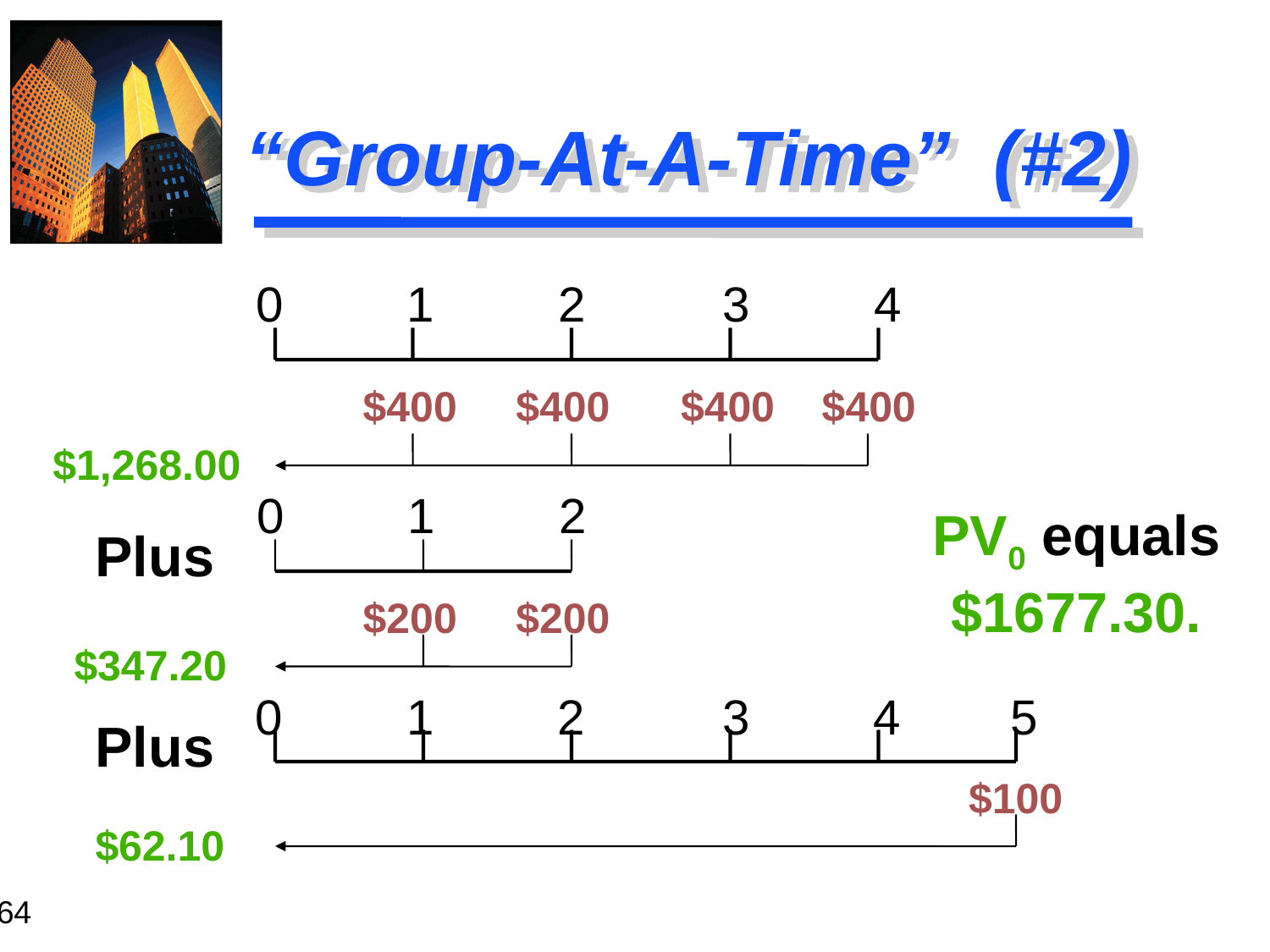

# “Group-At-A-Time”  (#2)

   0         1         2          3         4

 $400     $400      $400    $400
$1,268.00

   0         1         2
PV0 equals
$1677.30.
Plus

 $200     $200
$347.20

   0         1         2          3         4        5
Plus

                                                     $100

$62.10